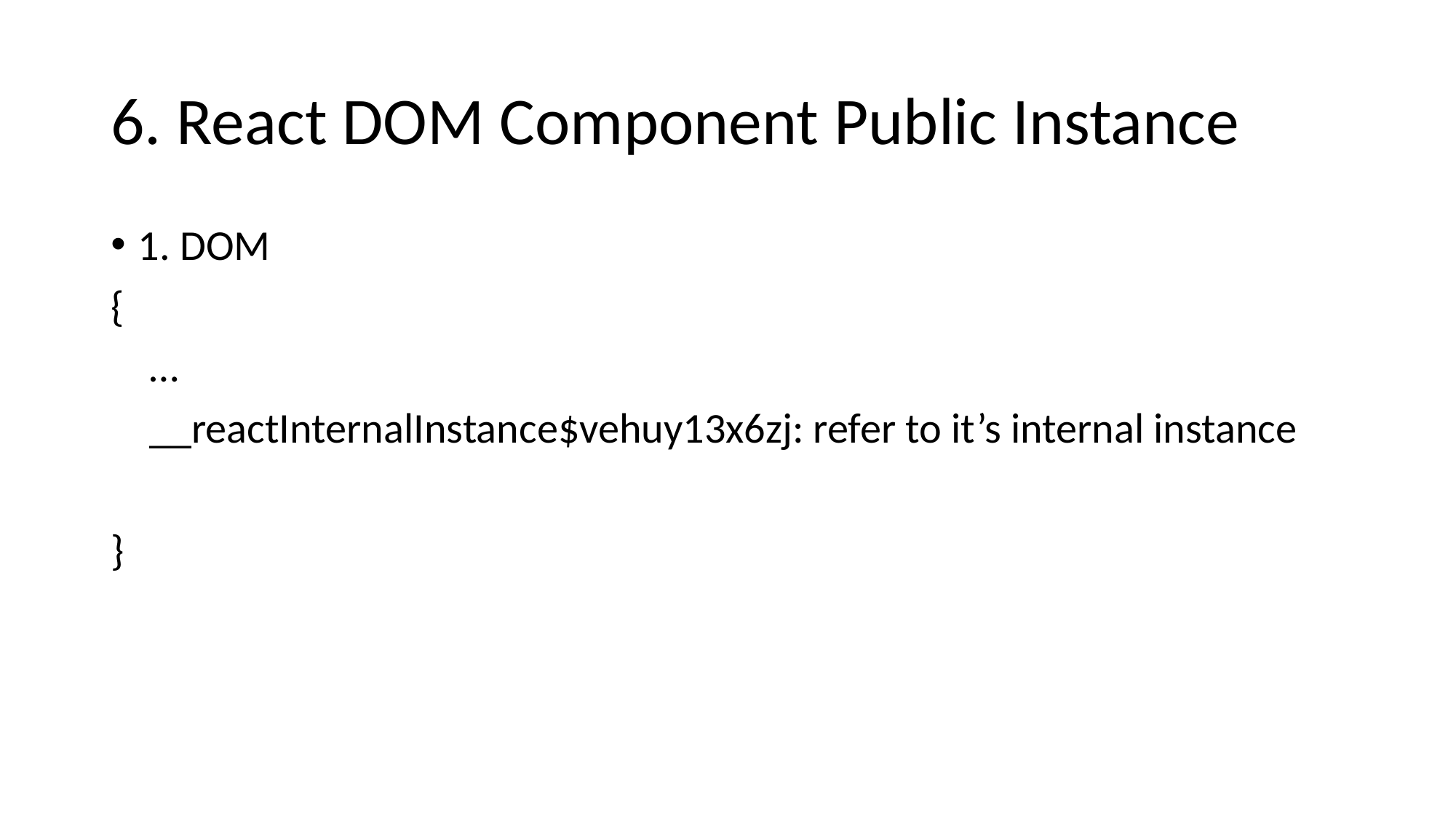

# 6. React DOM Component Public Instance
1. DOM
{
    …
    __reactInternalInstance$vehuy13x6zj: refer to it’s internal instance

}